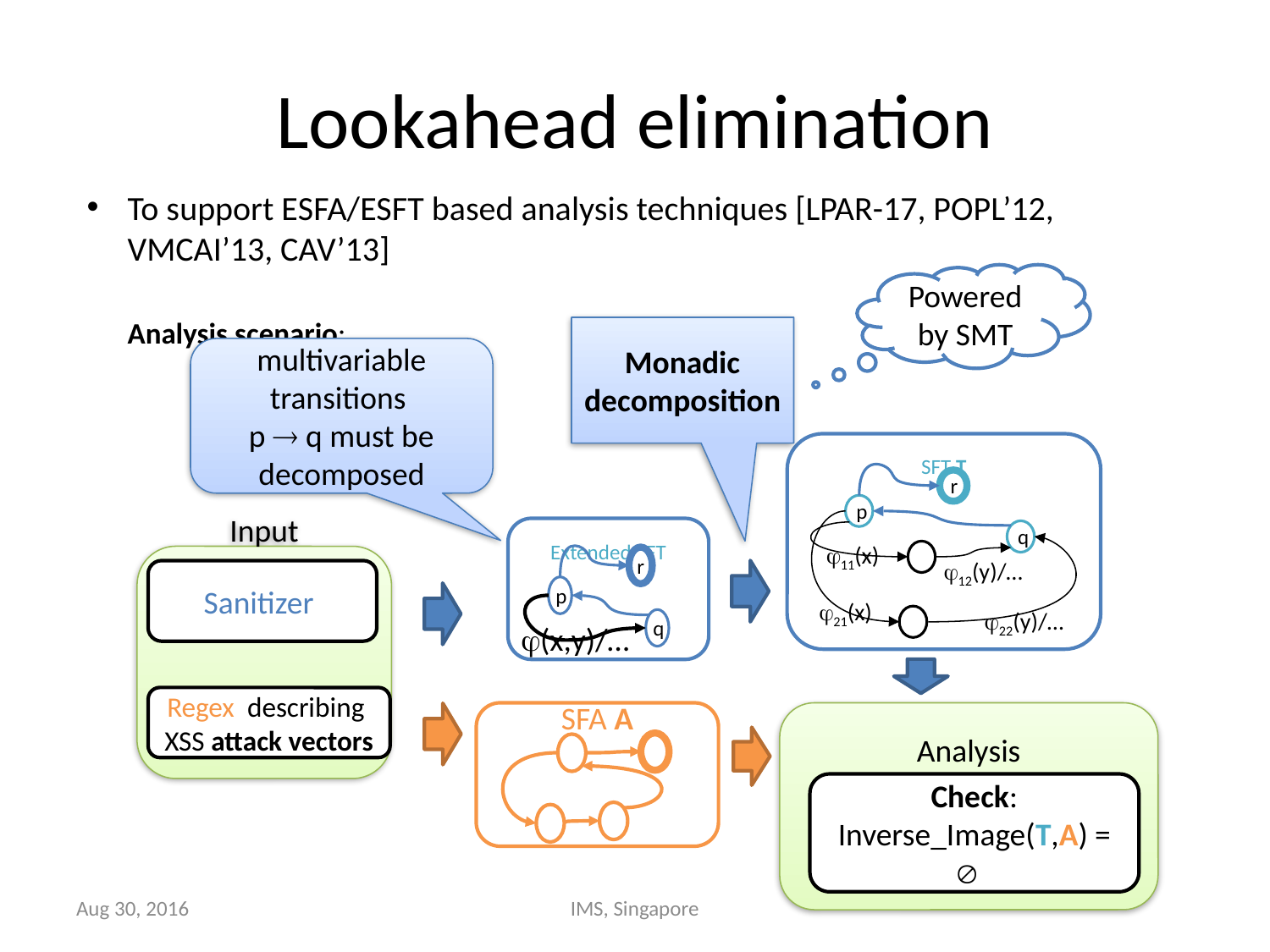

# Lookahead elimination
To support ESFA/ESFT based analysis techniques [LPAR-17, POPL’12, VMCAI’13, CAV’13]

Analysis scenario:

Powered by SMT
Monadic decomposition
multivariable transitions
p → q must be decomposed
SFT T

r
p
q
ϕ11(x)

ϕ12(y)/…
ϕ21(x)
ϕ22(y)/…

Extended SFT

r
p
q
ϕ(x,y)/…
Input

Sanitizer
Regex  describing
XSS attack vectors

SFA A

Analysis

Check: Inverse_Image(T,A) = ∅

Aug 30, 2016
IMS, Singapore
87